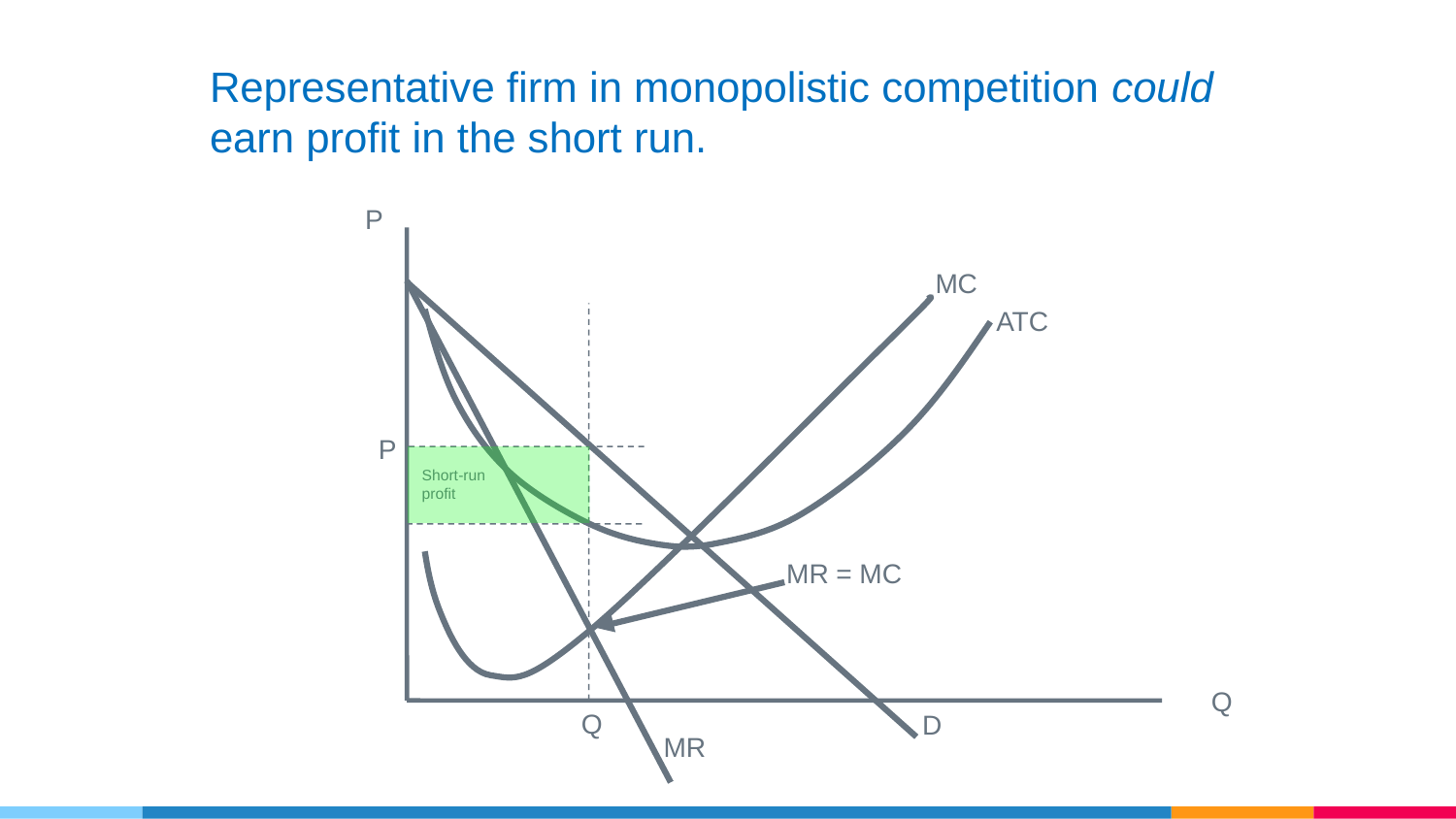

# Representative firm in monopolistic competition could earn profit in the short run.
P

P
Q
Q

D
MR
MC
ATC

Short-run profit

MR = MC